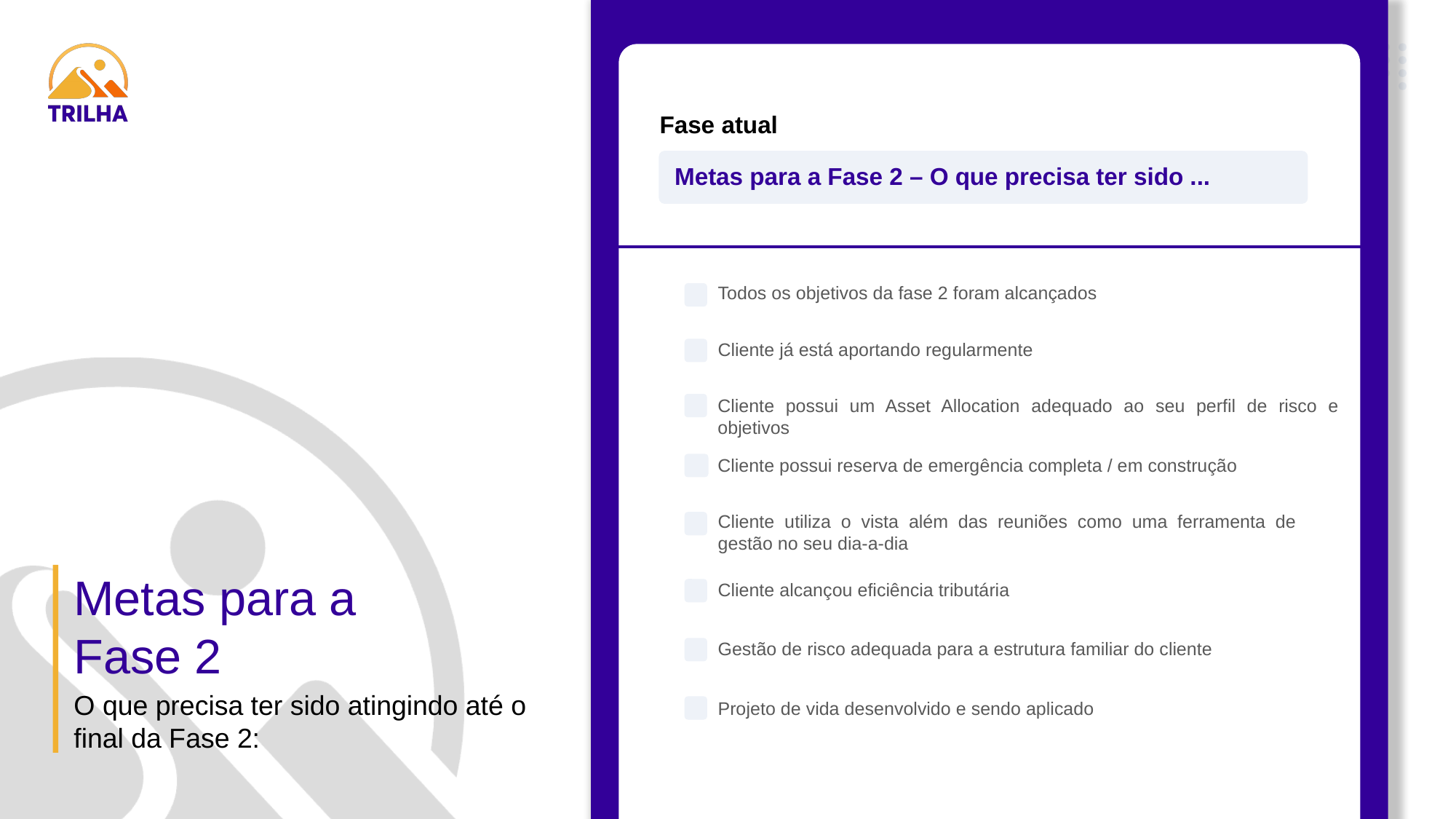

Fase atual

Metas para a Fase 2 – O que precisa ter sido ...
Todos os objetivos da fase 2 foram alcançados

Cliente já está aportando regularmente

Cliente possui um Asset Allocation adequado ao seu perfil de risco e objetivos

Cliente possui reserva de emergência completa / em construção

Cliente utiliza o vista além das reuniões como uma ferramenta de gestão no seu dia-a-dia

Metas para a Fase 2

Cliente alcançou eficiência tributária

Gestão de risco adequada para a estrutura familiar do cliente

O que precisa ter sido atingindo até o final da Fase 2:
Projeto de vida desenvolvido e sendo aplicado